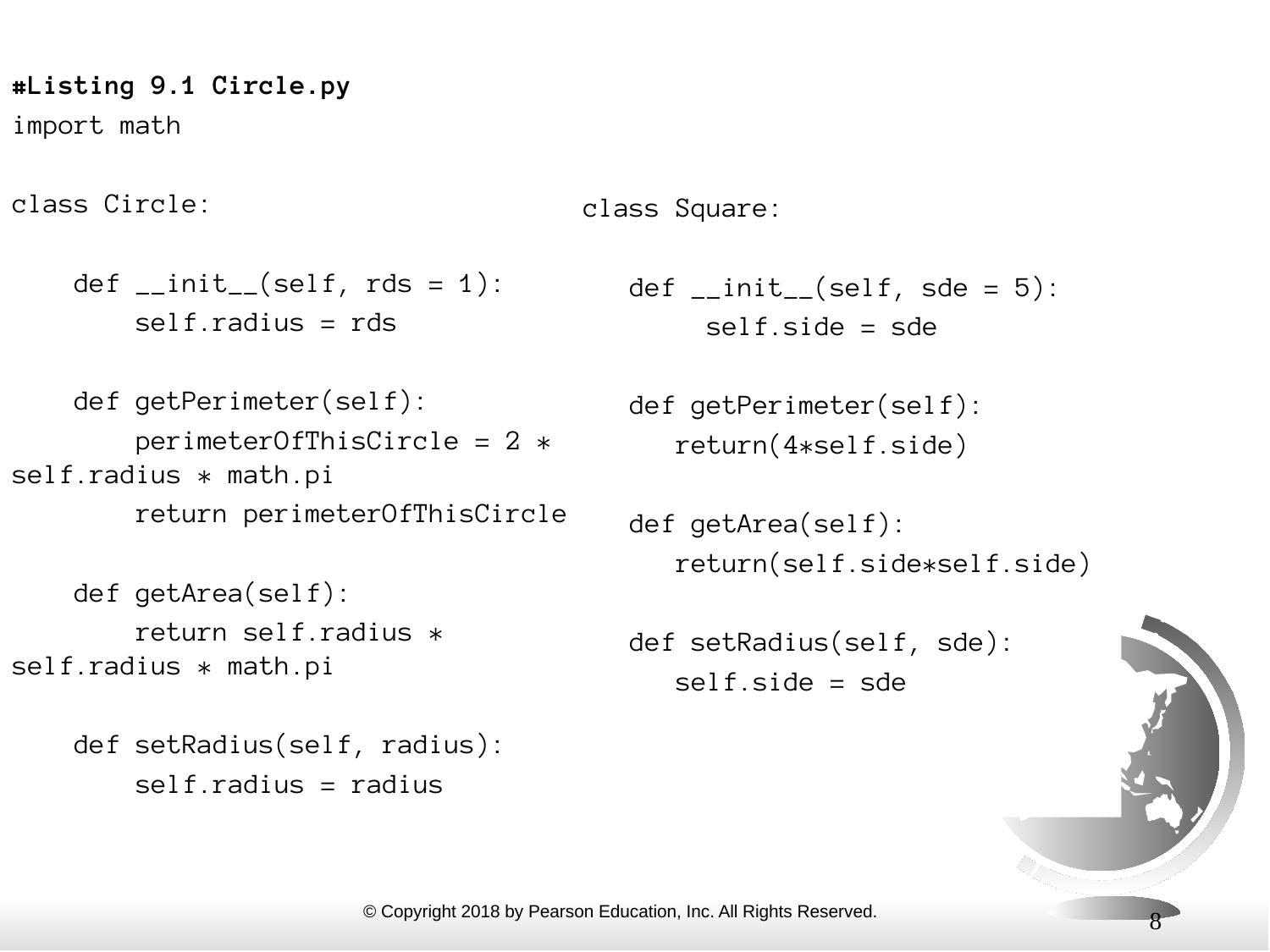

#Listing 9.1 Circle.py
import math

class Circle:

    def __init__(self, rds = 1):
        self.radius = rds

    def getPerimeter(self):
        perimeterOfThisCircle = 2 * self.radius * math.pi
        return perimeterOfThisCircle

    def getArea(self):
        return self.radius * self.radius * math.pi

    def setRadius(self, radius):
        self.radius = radius
class Square:

   def __init__(self, sde = 5):
        self.side = sde

   def getPerimeter(self):
      return(4*self.side)

   def getArea(self):
      return(self.side*self.side)

   def setRadius(self, sde):
      self.side = sde
8